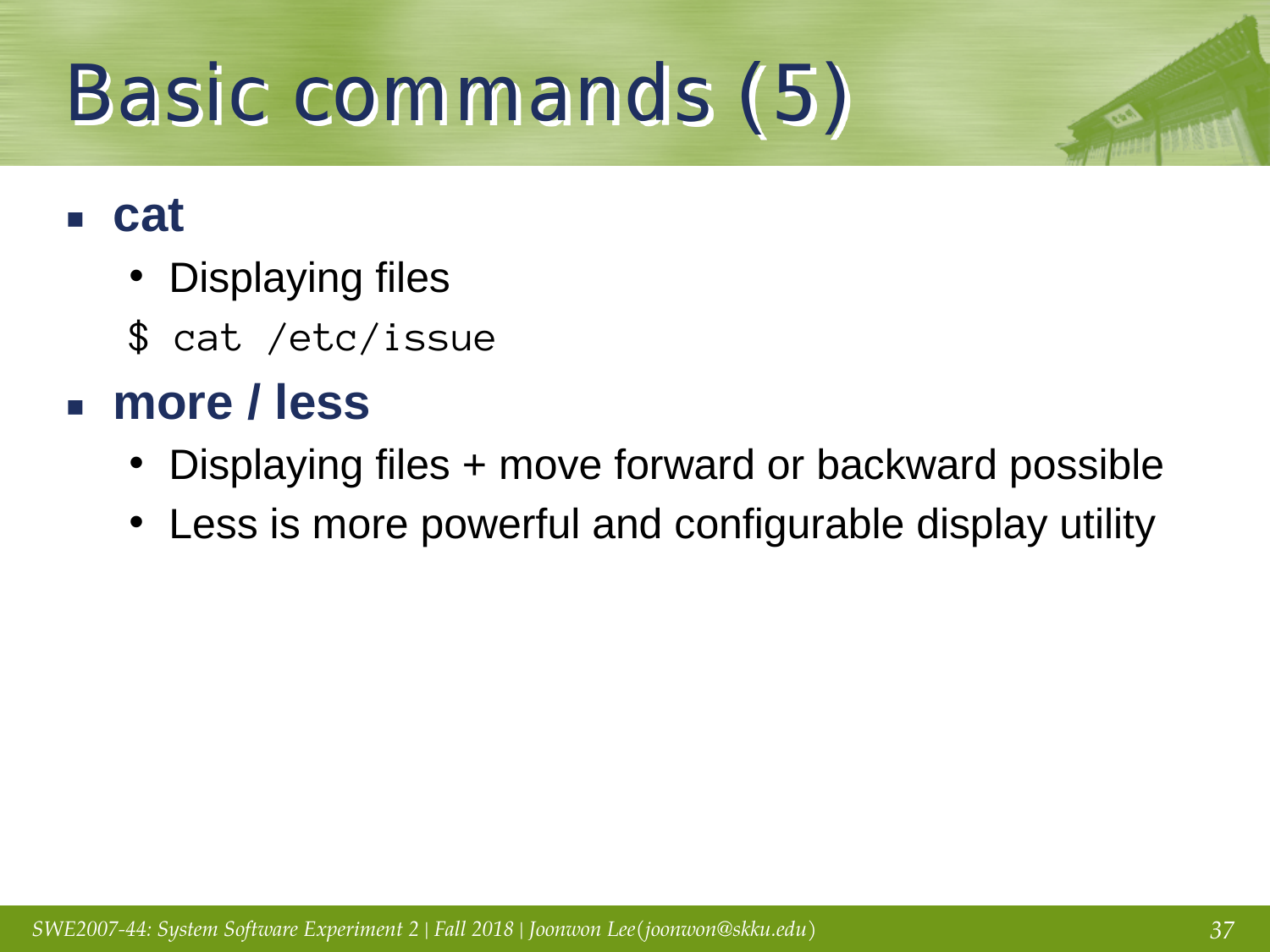

# Basic commands (5)
cat
Displaying files
$ cat /etc/issue
more / less
Displaying files + move forward or backward possible
Less is more powerful and configurable display utility